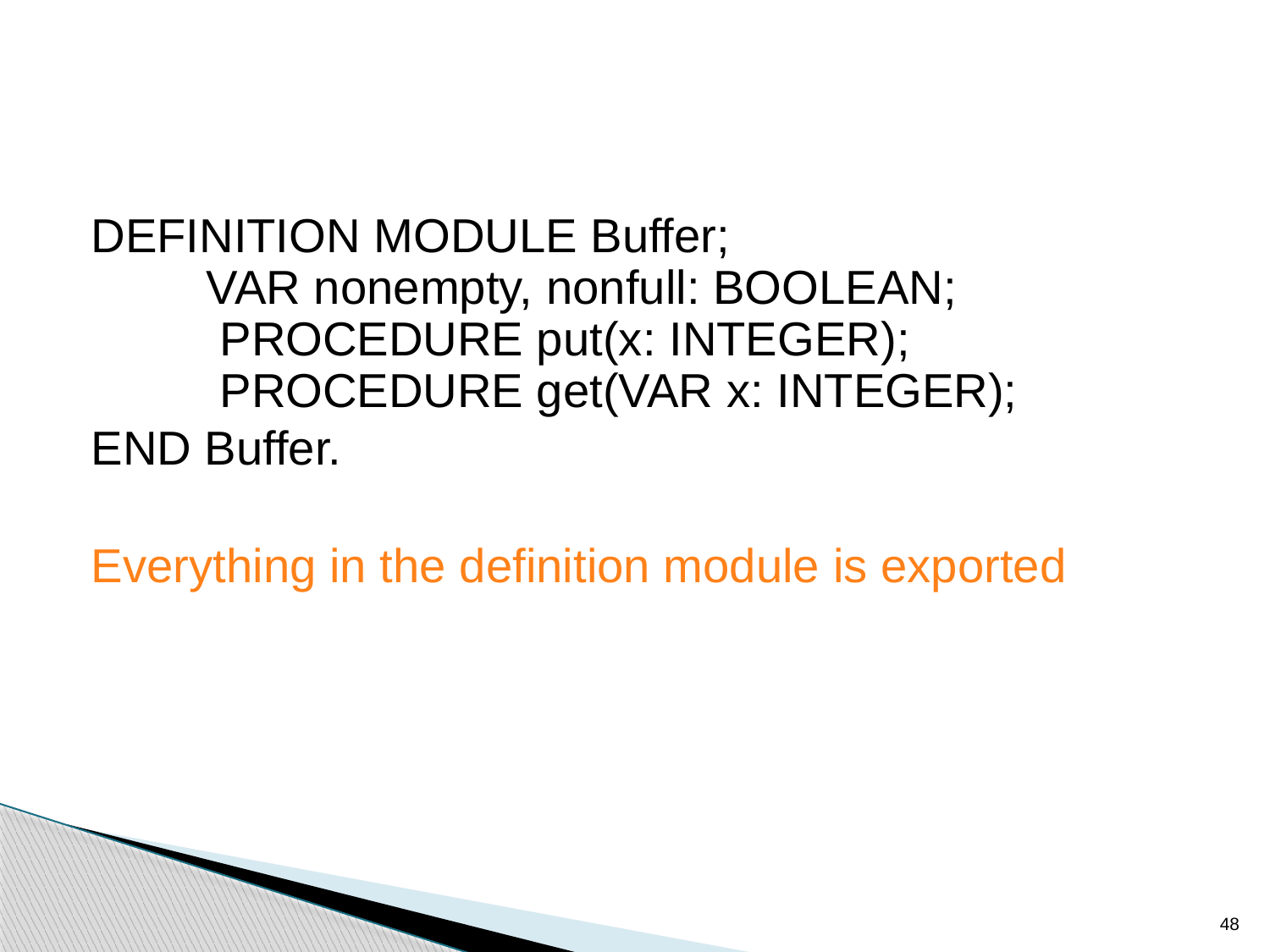

DEFINITION MODULE Buffer;
      VAR nonempty, nonfull: BOOLEAN;
       PROCEDURE put(x: INTEGER);
       PROCEDURE get(VAR x: INTEGER);
END Buffer.

Everything in the definition module is exported
48